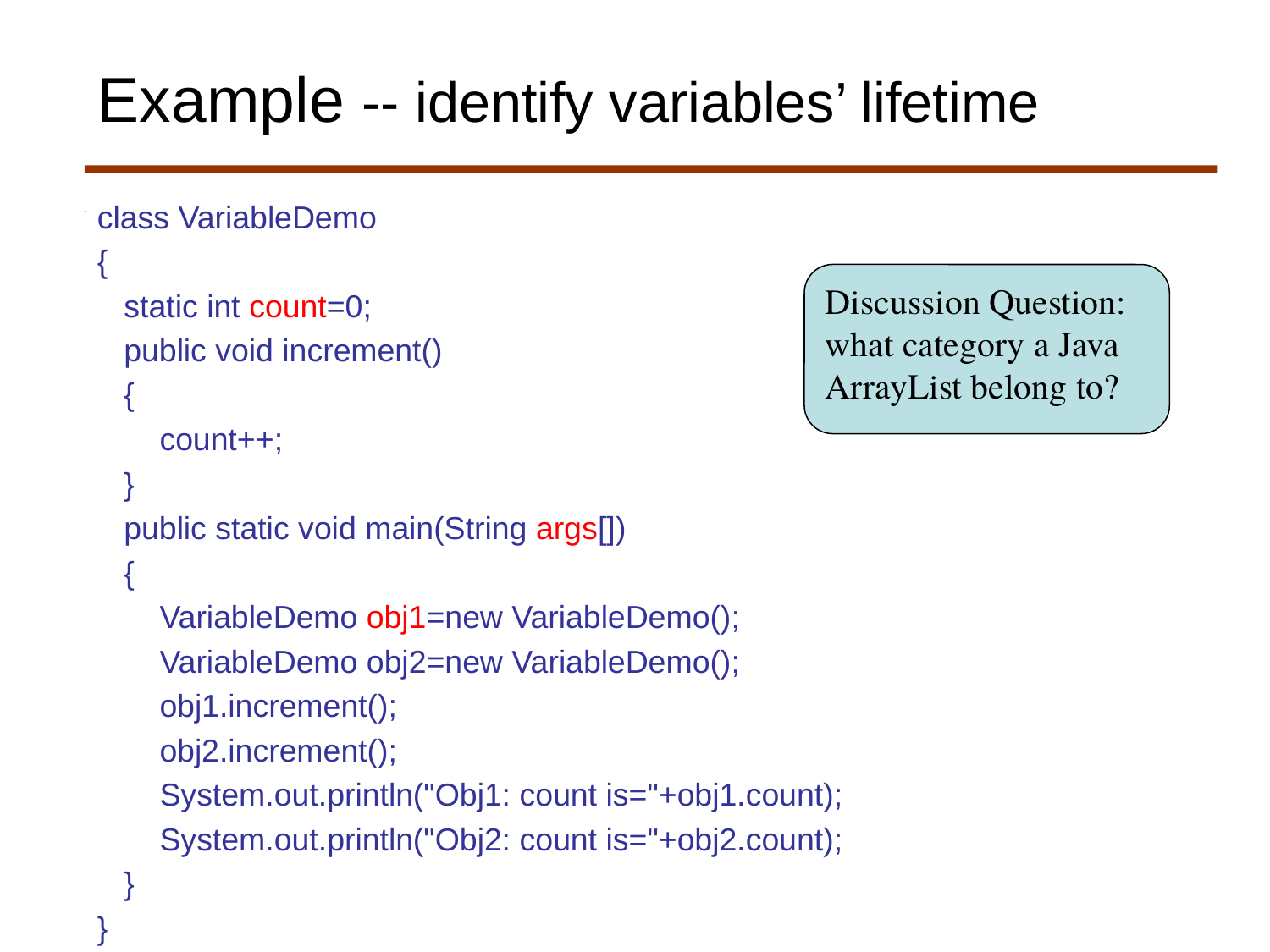

# Example -- identify variables’ lifetime
class VariableDemo
{
   static int count=0;
   public void increment()
   {
       count++;
   }
   public static void main(String args[])
   {
       VariableDemo obj1=new VariableDemo();
       VariableDemo obj2=new VariableDemo();
       obj1.increment();
       obj2.increment();
       System.out.println("Obj1: count is="+obj1.count);
       System.out.println("Obj2: count is="+obj2.count);
   }
}
Discussion Question: what category a Java ArrayList belong to?